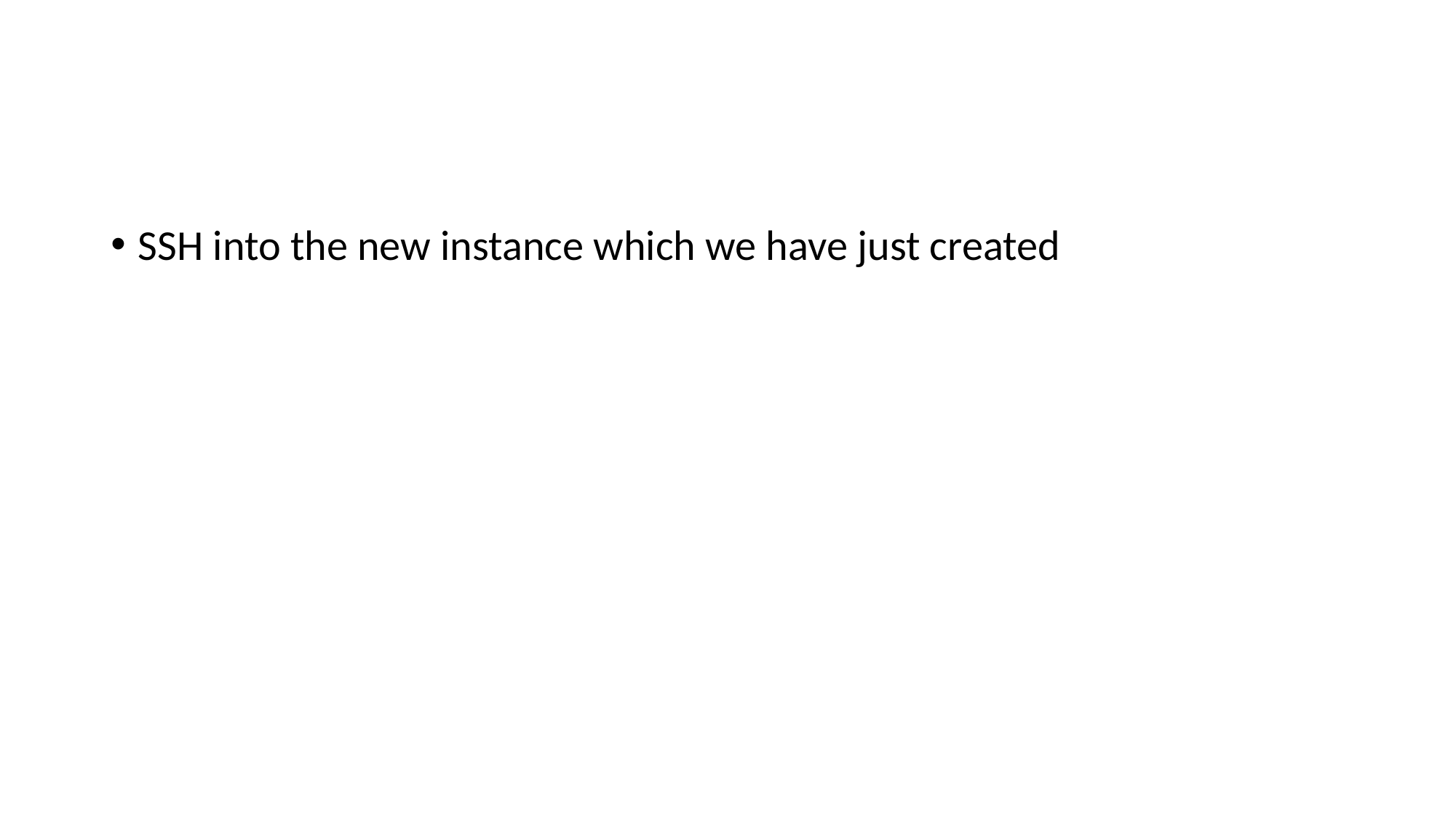

#
SSH into the new instance which we have just created